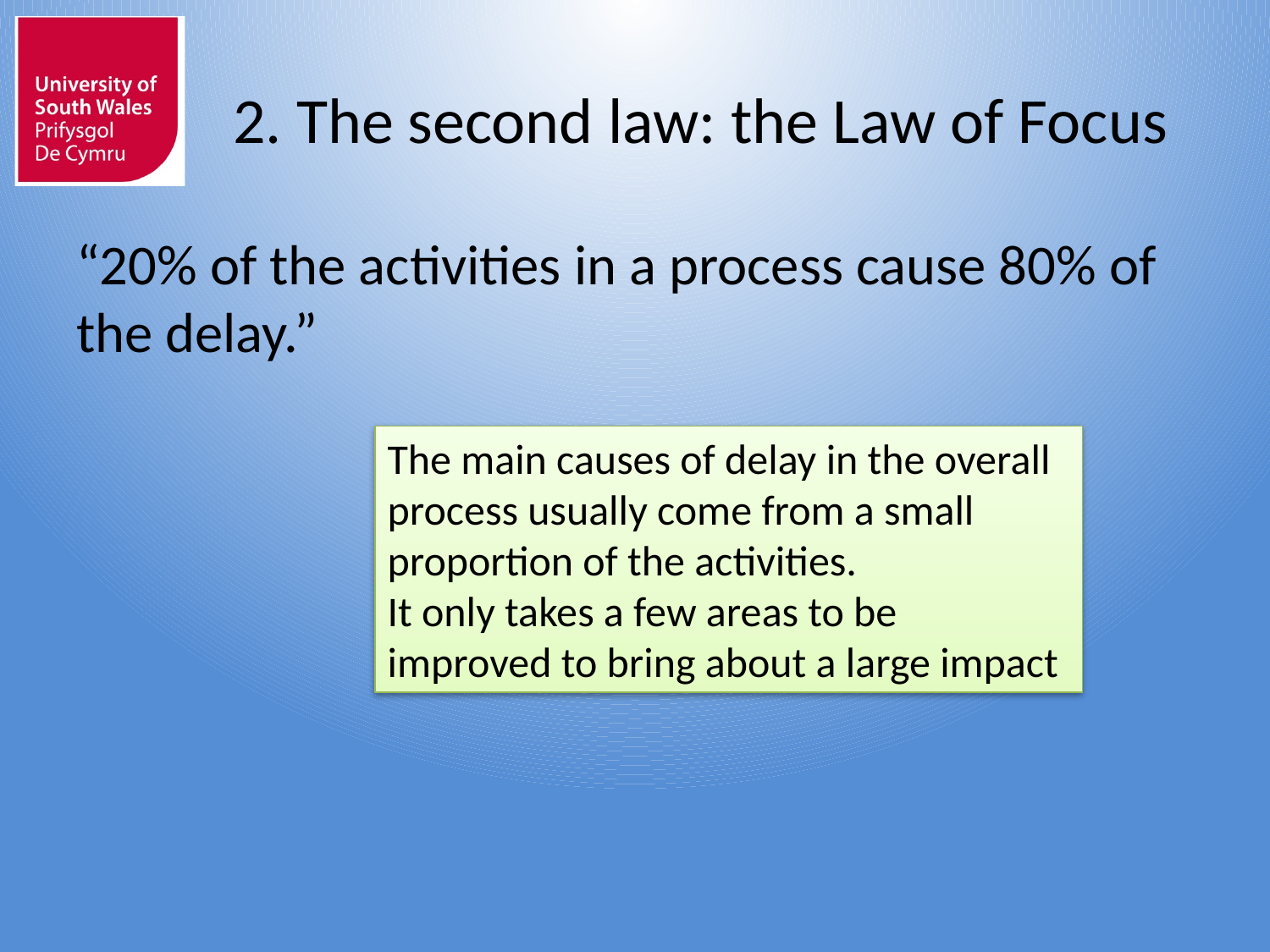

# 2. The second law: the Law of Focus
“20% of the activities in a process cause 80% of the delay.”
The main causes of delay in the overall process usually come from a small proportion of the activities.
It only takes a few areas to be improved to bring about a large impact